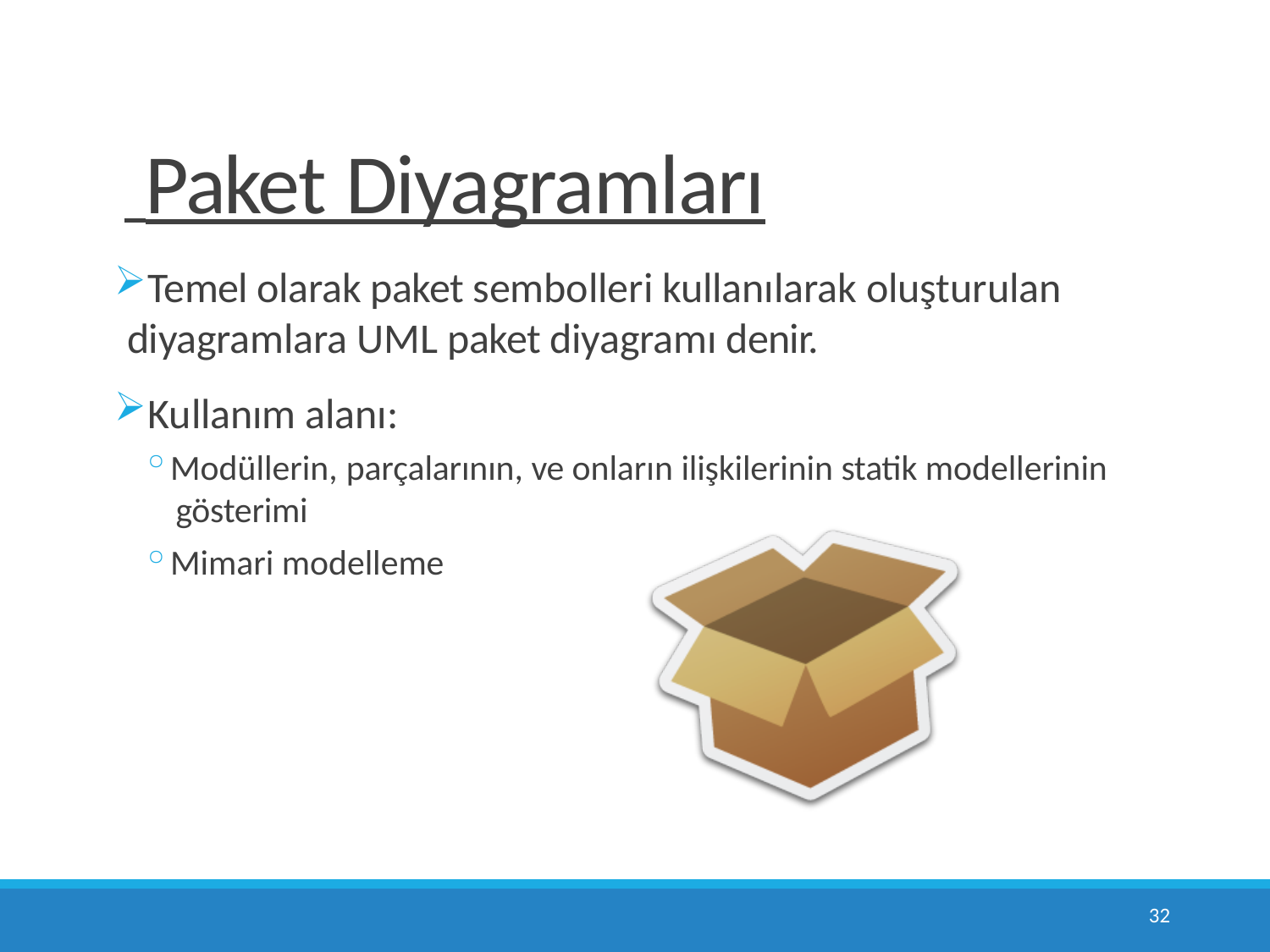

# Paket Diyagramları
Temel olarak paket sembolleri kullanılarak oluşturulan
diyagramlara UML paket diyagramı denir.
Kullanım alanı:
Modüllerin, parçalarının, ve onların ilişkilerinin statik modellerinin  gösterimi
Mimari modelleme

32